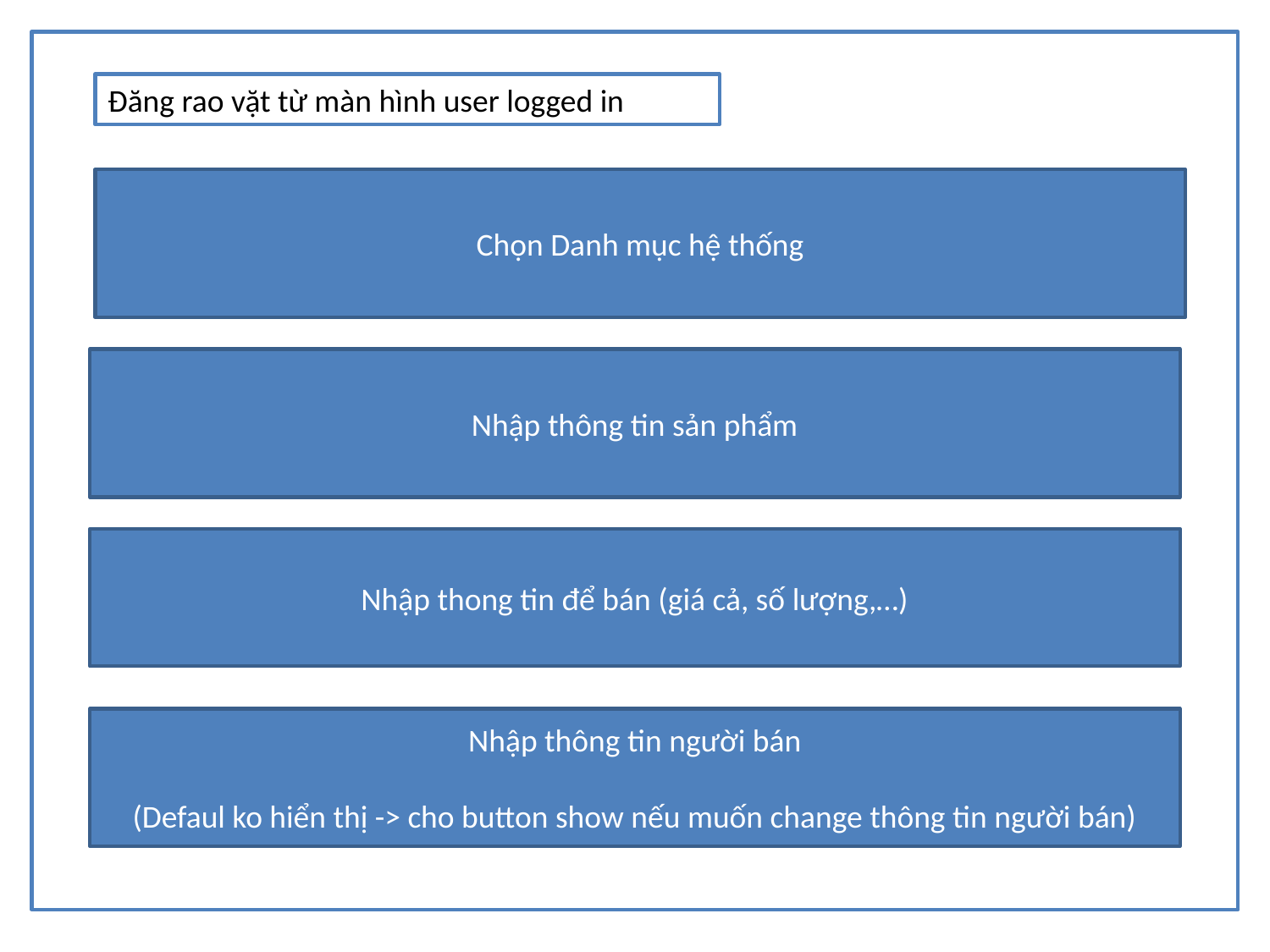

#
Đăng rao vặt từ màn hình user logged in
Chọn Danh mục hệ thống

Nhập thông tin sản phẩm
Nhập thong tin để bán (giá cả, số lượng,…)

Nhập thông tin người bán

(Defaul ko hiển thị -> cho button show nếu muốn change thông tin người bán)